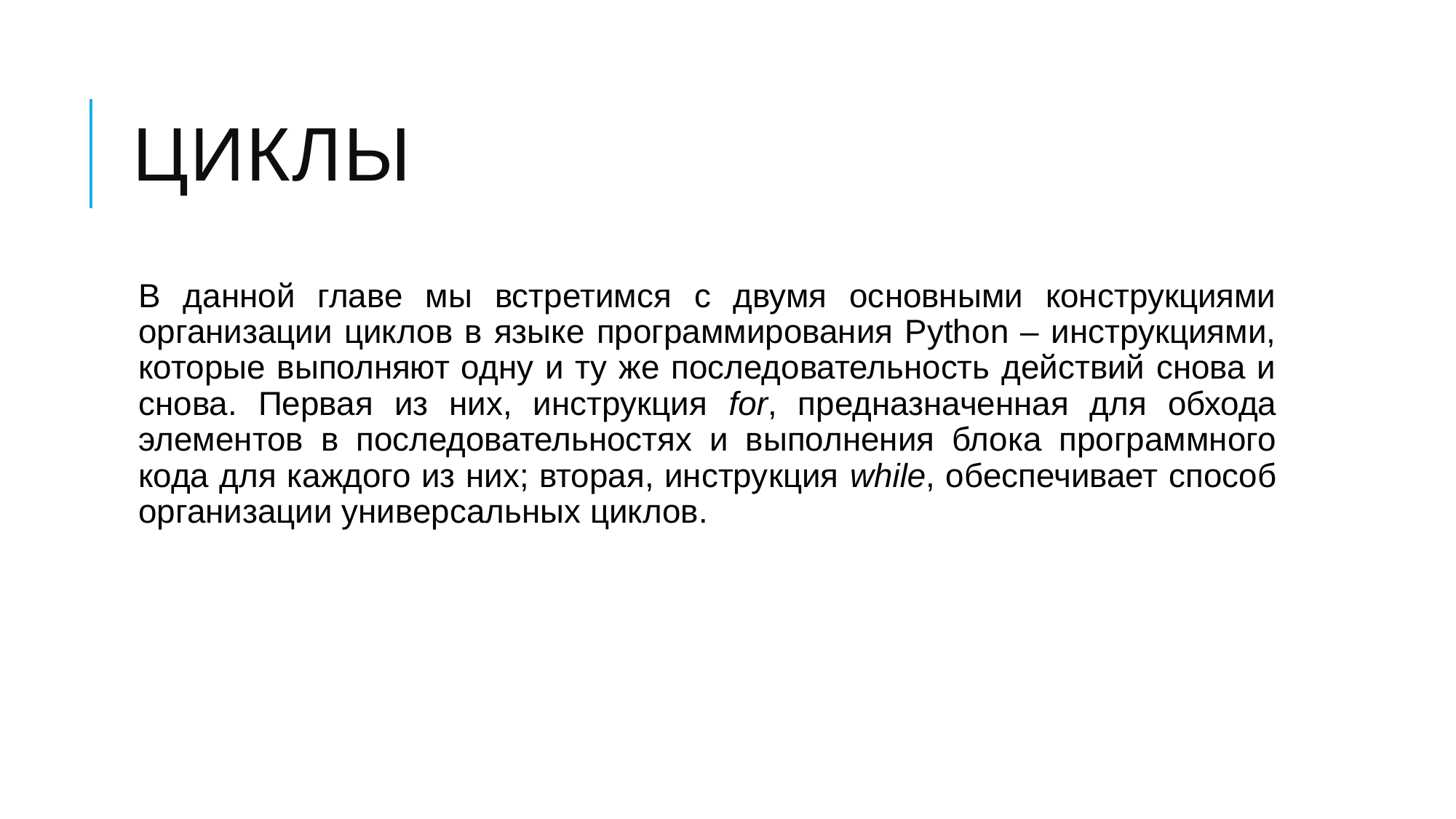

# Циклы
В данной главе мы встретимся с двумя основными конструкциями организации циклов в языке программирования Python – инструкциями, которые выполняют одну и ту же последовательность действий снова и снова. Первая из них, инструкция for, предназначенная для обхода элементов в последовательностях и выполнения блока программного кода для каждого из них; вторая, инструкция while, обеспечивает способ организации универсальных циклов.